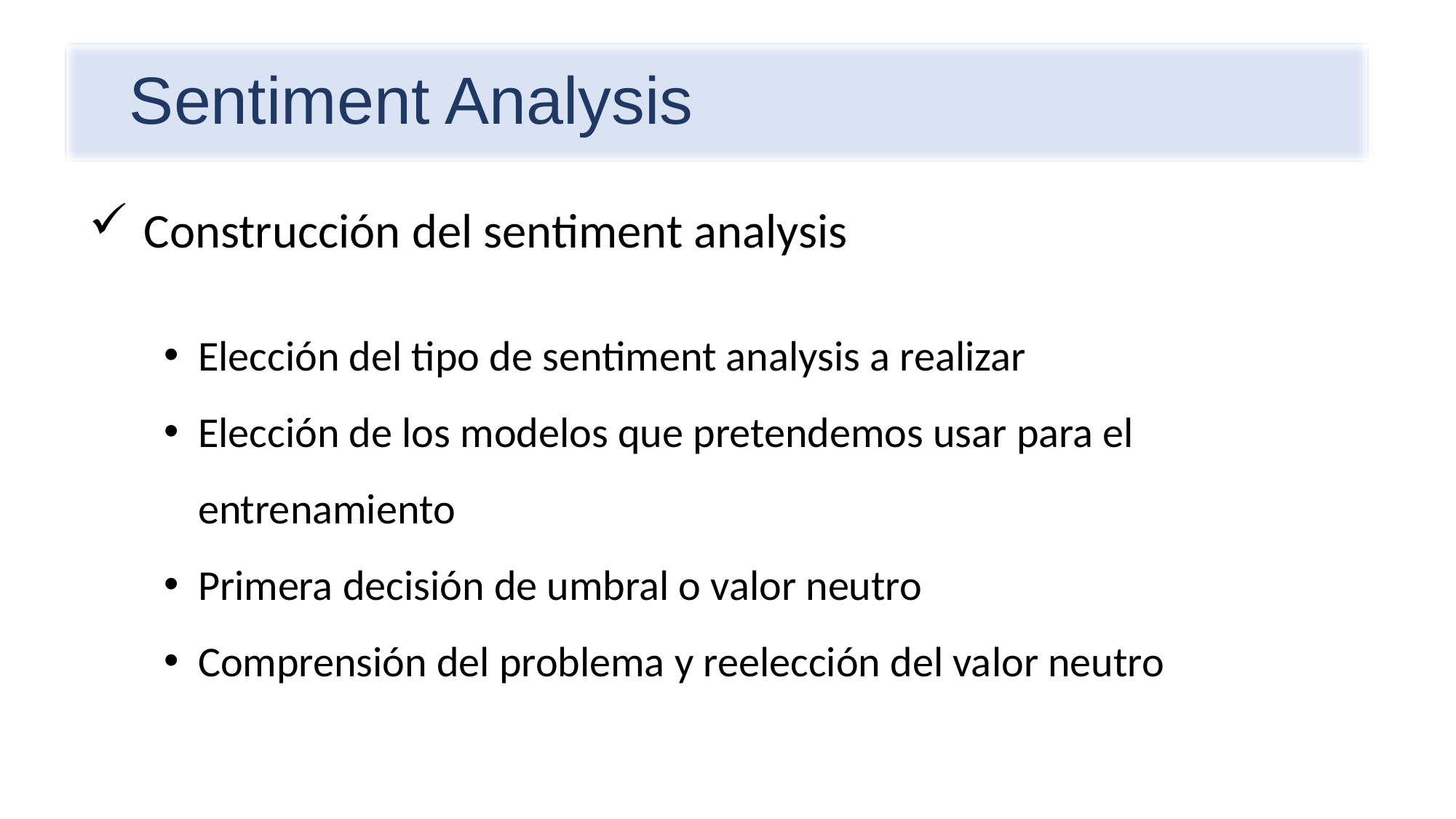

# Sentiment Analysis

Construcción del sentiment analysis
Elección del tipo de sentiment analysis a realizar
Elección de los modelos que pretendemos usar para el entrenamiento
Primera decisión de umbral o valor neutro
Comprensión del problema y reelección del valor neutro